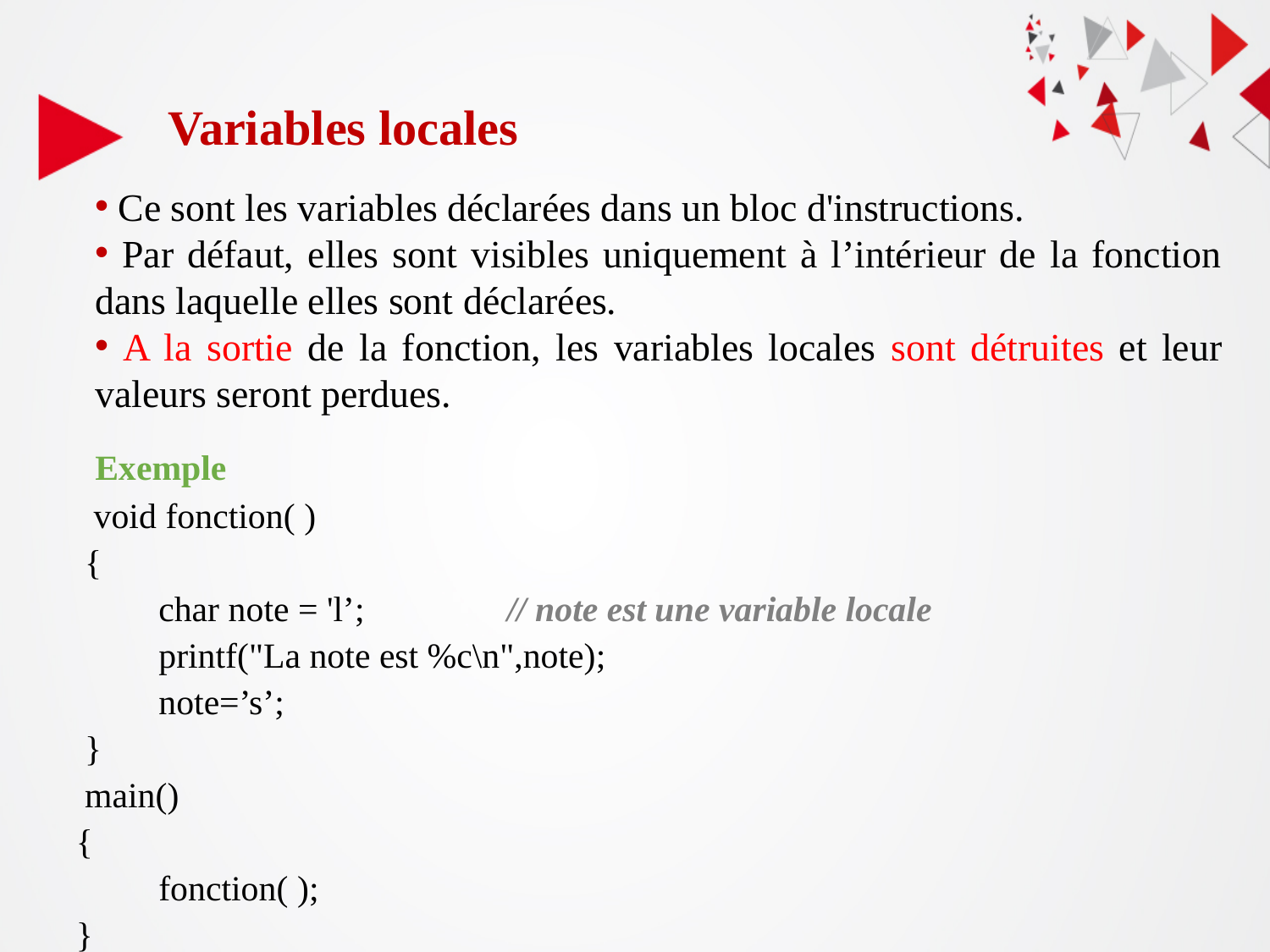

Variables locales
 Ce sont les variables déclarées dans un bloc d'instructions.
 Par défaut, elles sont visibles uniquement à l’intérieur de la fonction dans laquelle elles sont déclarées.
 A la sortie de la fonction, les variables locales sont détruites et leur valeurs seront perdues.
      Exemple
       void fonction( )
      {
	char note = 'l’;                // note est une variable locale
	printf("La note est %c\n",note);
	note=’s’;
      }
      main()
     {
	fonction( );
     }
51